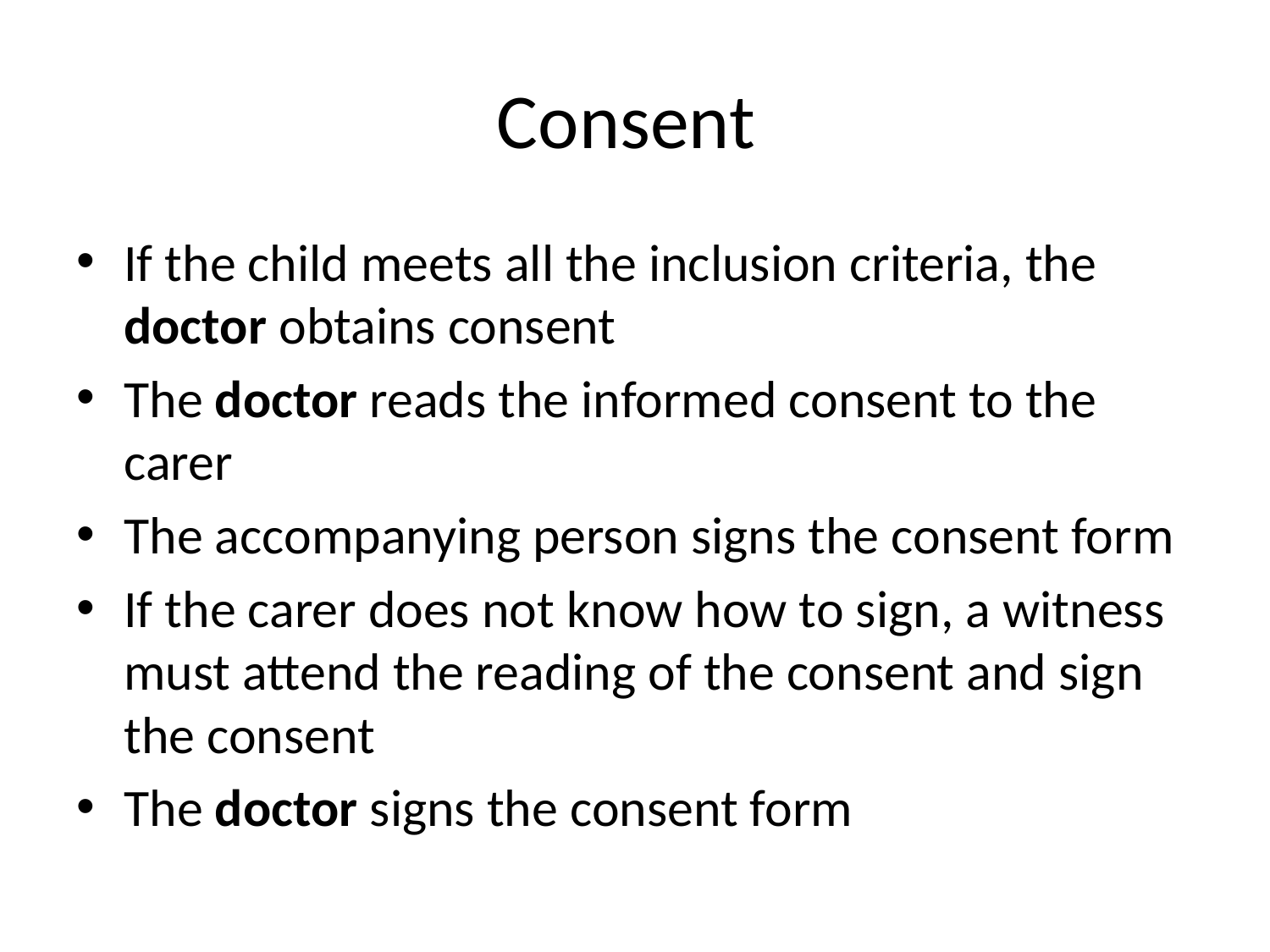

# Consent
If the child meets all the inclusion criteria, the doctor obtains consent
The doctor reads the informed consent to the carer
The accompanying person signs the consent form
If the carer does not know how to sign, a witness must attend the reading of the consent and sign the consent
The doctor signs the consent form